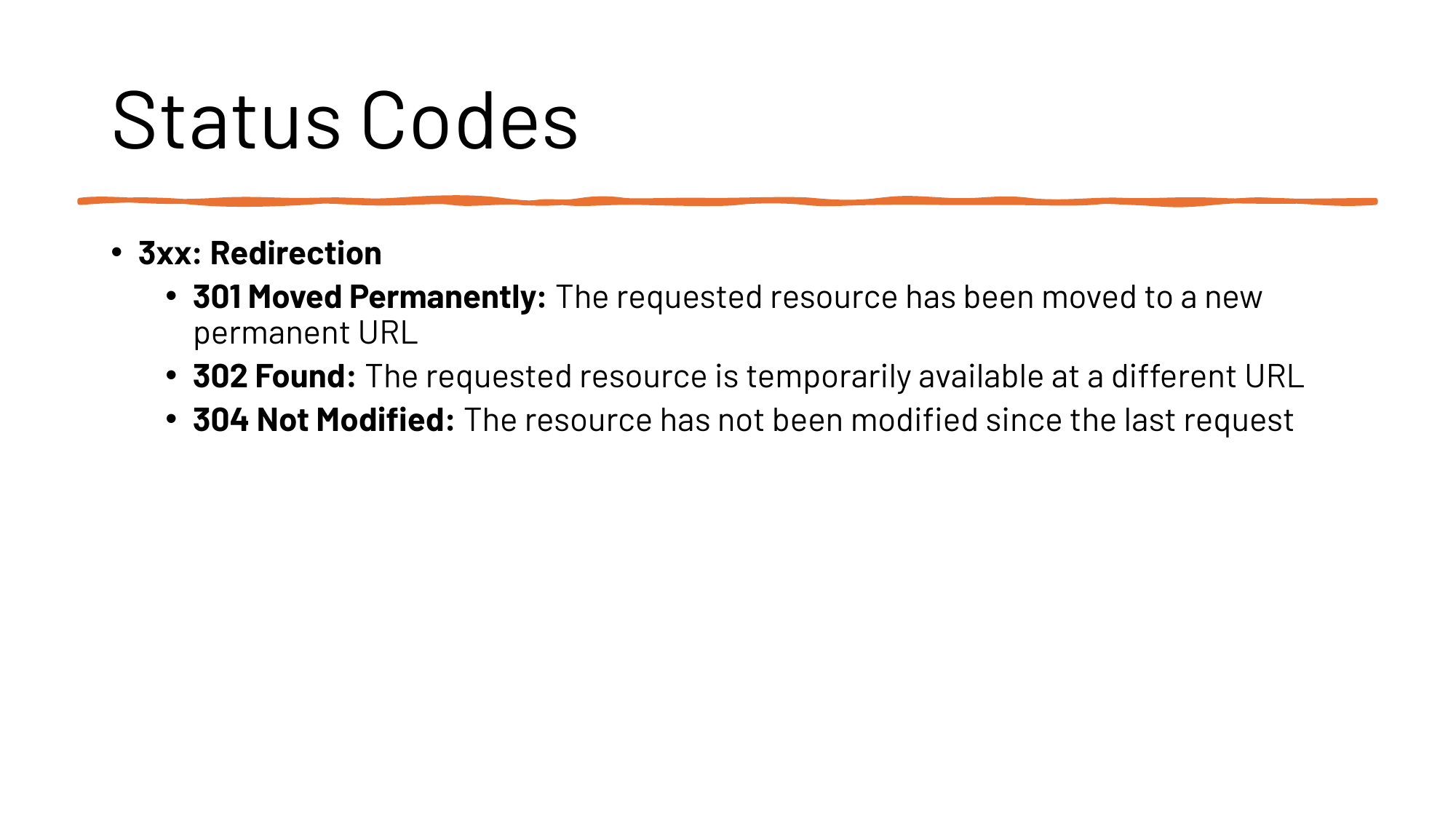

# Status Codes

3xx: Redirection
301 Moved Permanently: The requested resource has been moved to a new permanent URL
302 Found: The requested resource is temporarily available at a different URL
304 Not Modified: The resource has not been modified since the last request